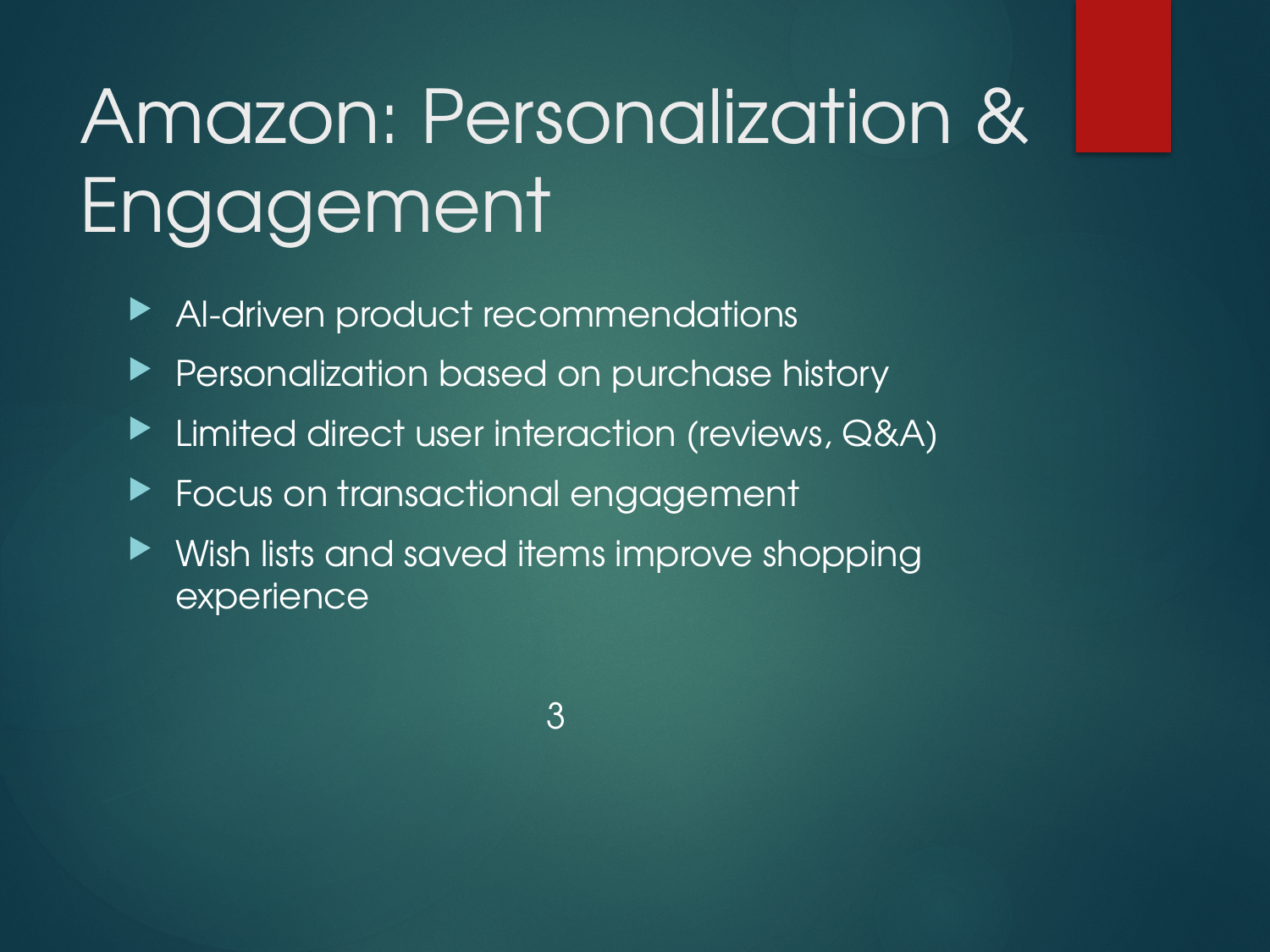

# Amazon: Personalization & Engagement
AI-driven product recommendations
Personalization based on purchase history
Limited direct user interaction (reviews, Q&A)
Focus on transactional engagement
Wish lists and saved items improve shopping experience

                                           3